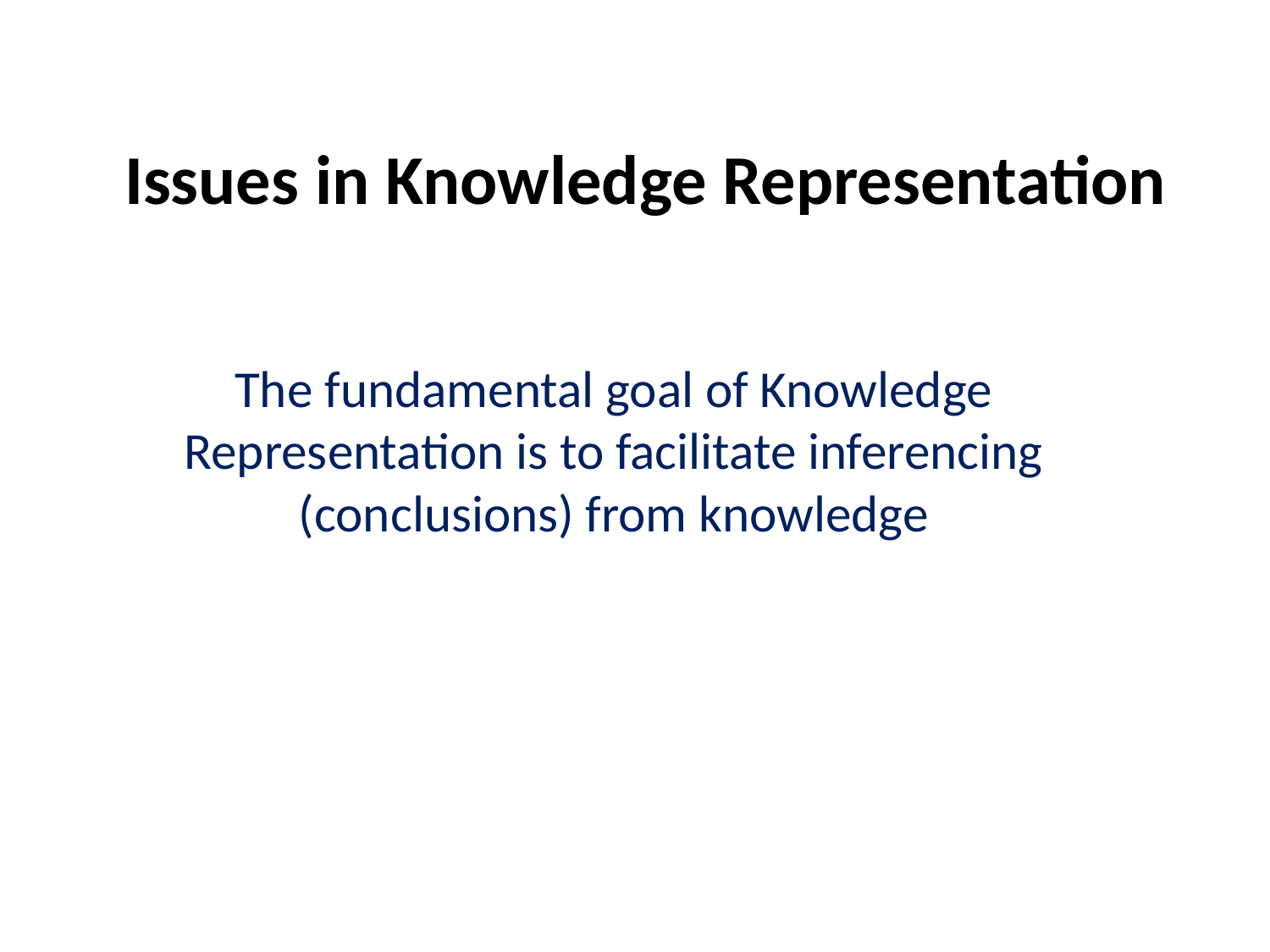

# Issues in Knowledge Representation
The fundamental goal of Knowledge Representation is to facilitate inferencing (conclusions) from knowledge